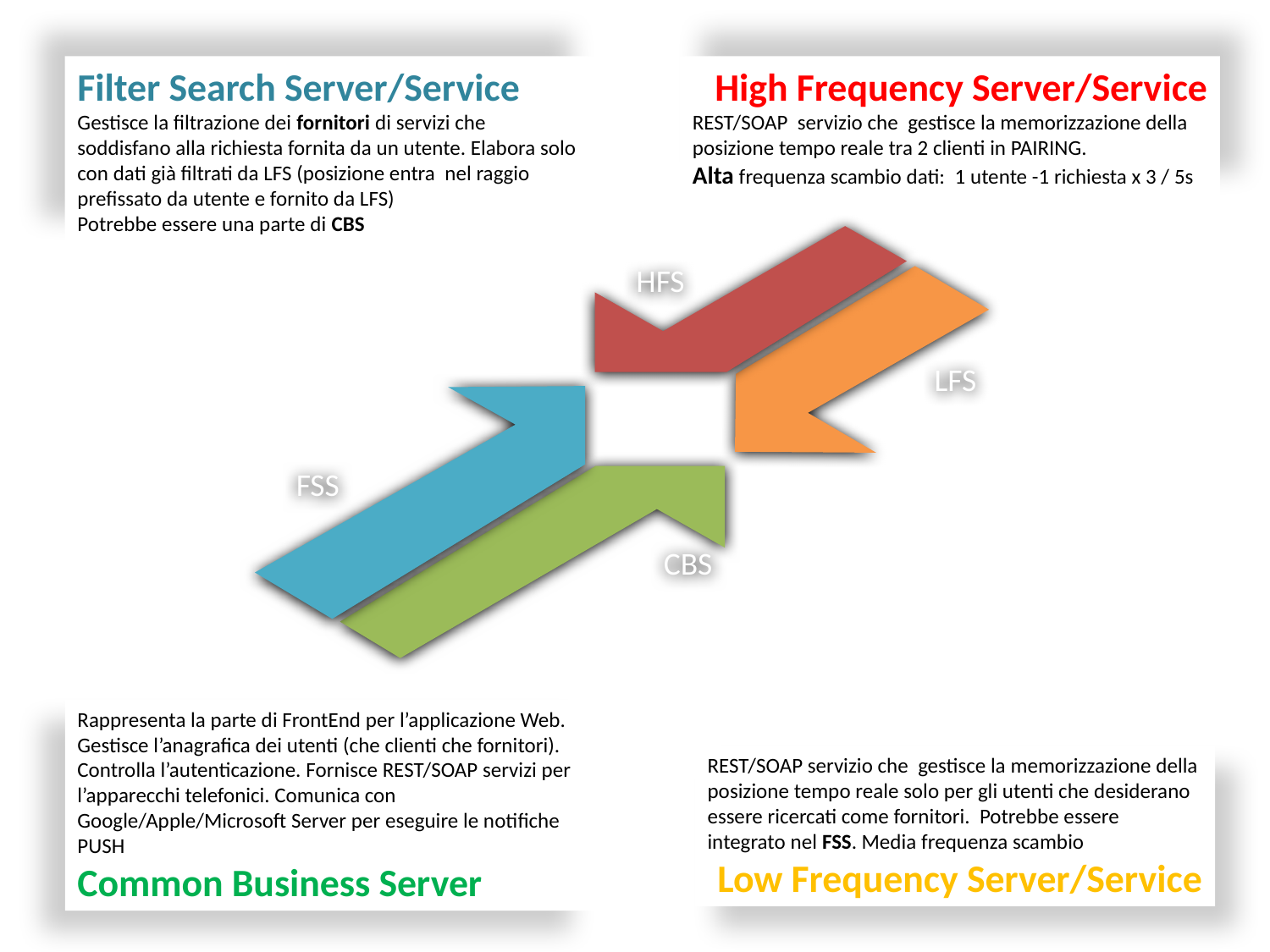

Filter Search Server/Service
Gestisce la filtrazione dei fornitori di servizi che soddisfano alla richiesta fornita da un utente. Elabora solo con dati già filtrati da LFS (posizione entra  nel raggio prefissato da utente e fornito da LFS)
Potrebbe essere una parte di CBS
High Frequency Server/Service
REST/SOAP  servizio che  gestisce la memorizzazione della posizione tempo reale tra 2 clienti in PAIRING.
Alta frequenza scambio dati:  1 utente -1 richiesta x 3 / 5s
    HFS

LFS
    FSS

                                           CBS
Rappresenta la parte di FrontEnd per l’applicazione Web.
Gestisce l’anagrafica dei utenti (che clienti che fornitori). Controlla l’autenticazione. Fornisce REST/SOAP servizi per l’apparecchi telefonici. Comunica con Google/Apple/Microsoft Server per eseguire le notifiche PUSH
Common Business Server
REST/SOAP servizio che  gestisce la memorizzazione della posizione tempo reale solo per gli utenti che desiderano essere ricercati come fornitori.  Potrebbe essere integrato nel FSS. Media frequenza scambio
Low Frequency Server/Service